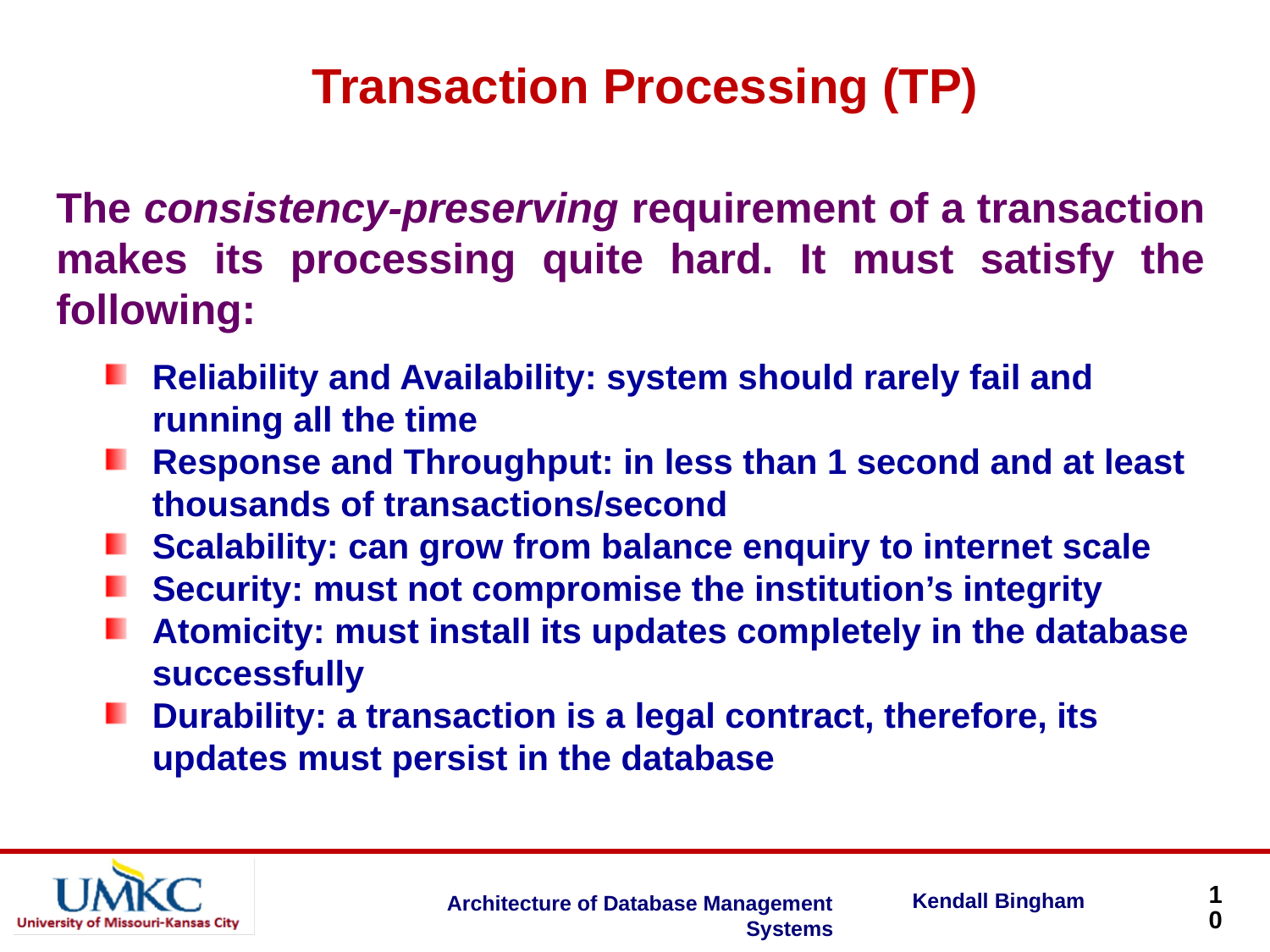

Transaction Processing (TP)
The consistency-preserving requirement of a transaction makes its processing quite hard. It must satisfy the following:
Reliability and Availability: system should rarely fail and running all the time
Response and Throughput: in less than 1 second and at least thousands of transactions/second
Scalability: can grow from balance enquiry to internet scale
Security: must not compromise the institution’s integrity
Atomicity: must install its updates completely in the database successfully
Durability: a transaction is a legal contract, therefore, its updates must persist in the database
10